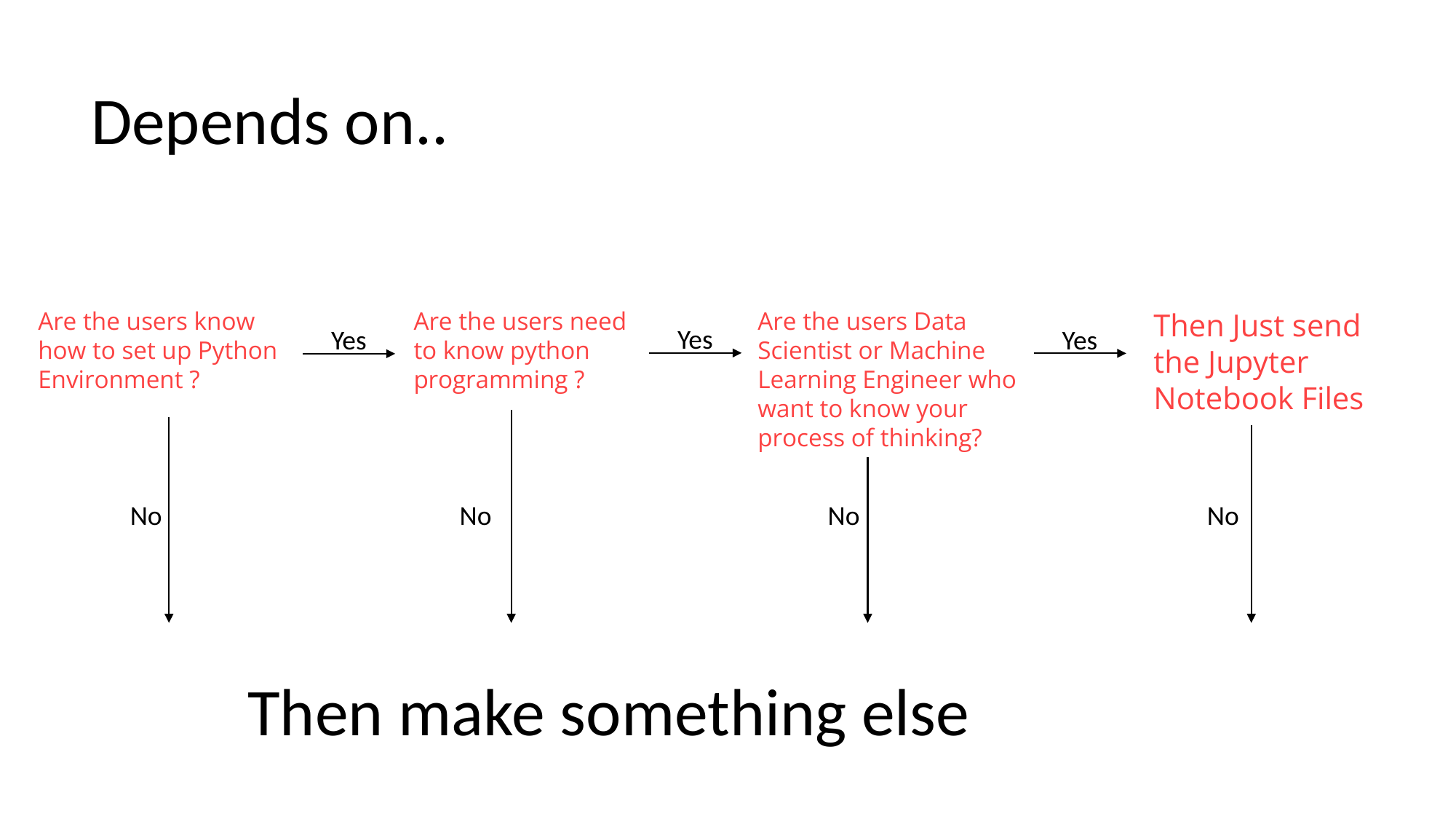

# Depends on..
Are the users know how to set up Python Environment ?
Are the users need to know python programming ?
Are the users Data Scientist or Machine Learning Engineer who want to know your process of thinking?
Then Just send the Jupyter Notebook Files
Yes
Yes
Yes
No
No
No
No
Then make something else